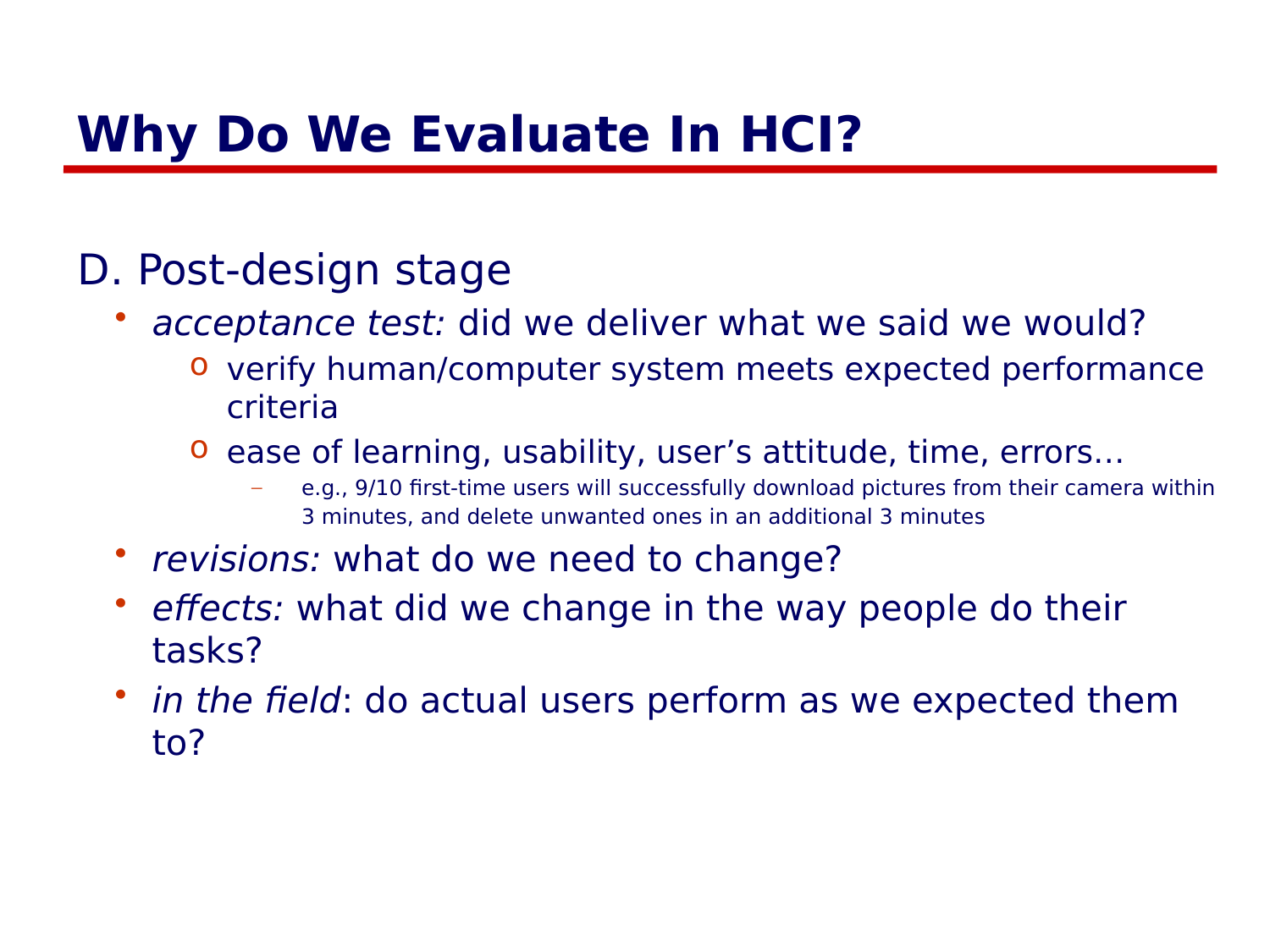

# Why Do We Evaluate In HCI?
D. Post-design stage
acceptance test: did we deliver what we said we would?
verify human/computer system meets expected performance criteria
ease of learning, usability, user’s attitude, time, errors…
e.g., 9/10 first-time users will successfully download pictures from their camera within 3 minutes, and delete unwanted ones in an additional 3 minutes
revisions: what do we need to change?
effects: what did we change in the way people do their tasks?
in the field: do actual users perform as we expected them to?